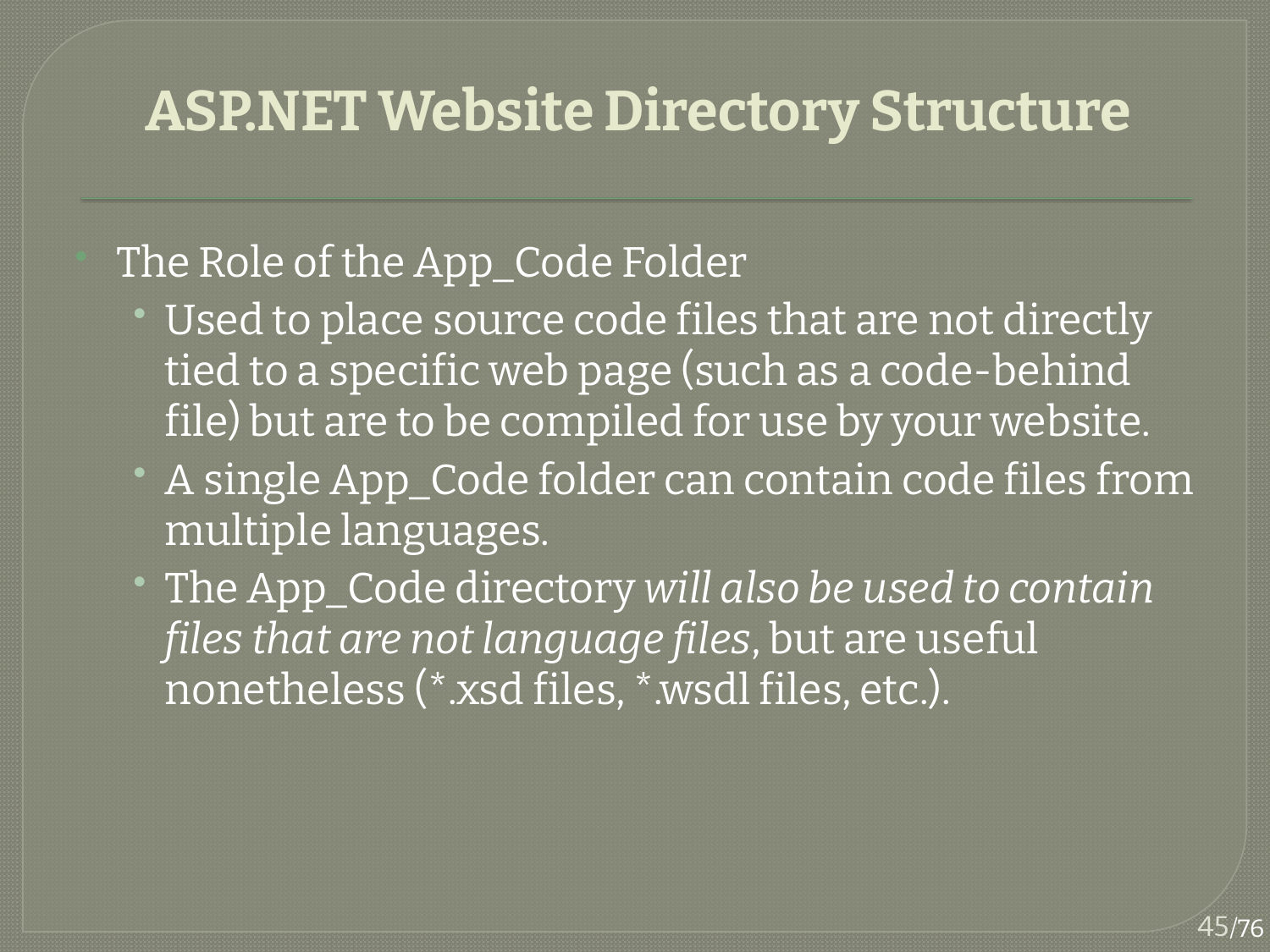

# ASP.NET Website Directory Structure
The Role of the App_Code Folder
Used to place source code files that are not directly tied to a specific web page (such as a code-behind file) but are to be compiled for use by your website.
A single App_Code folder can contain code files from multiple languages.
The App_Code directory will also be used to contain files that are not language files, but are useful nonetheless (*.xsd files, *.wsdl files, etc.).
45